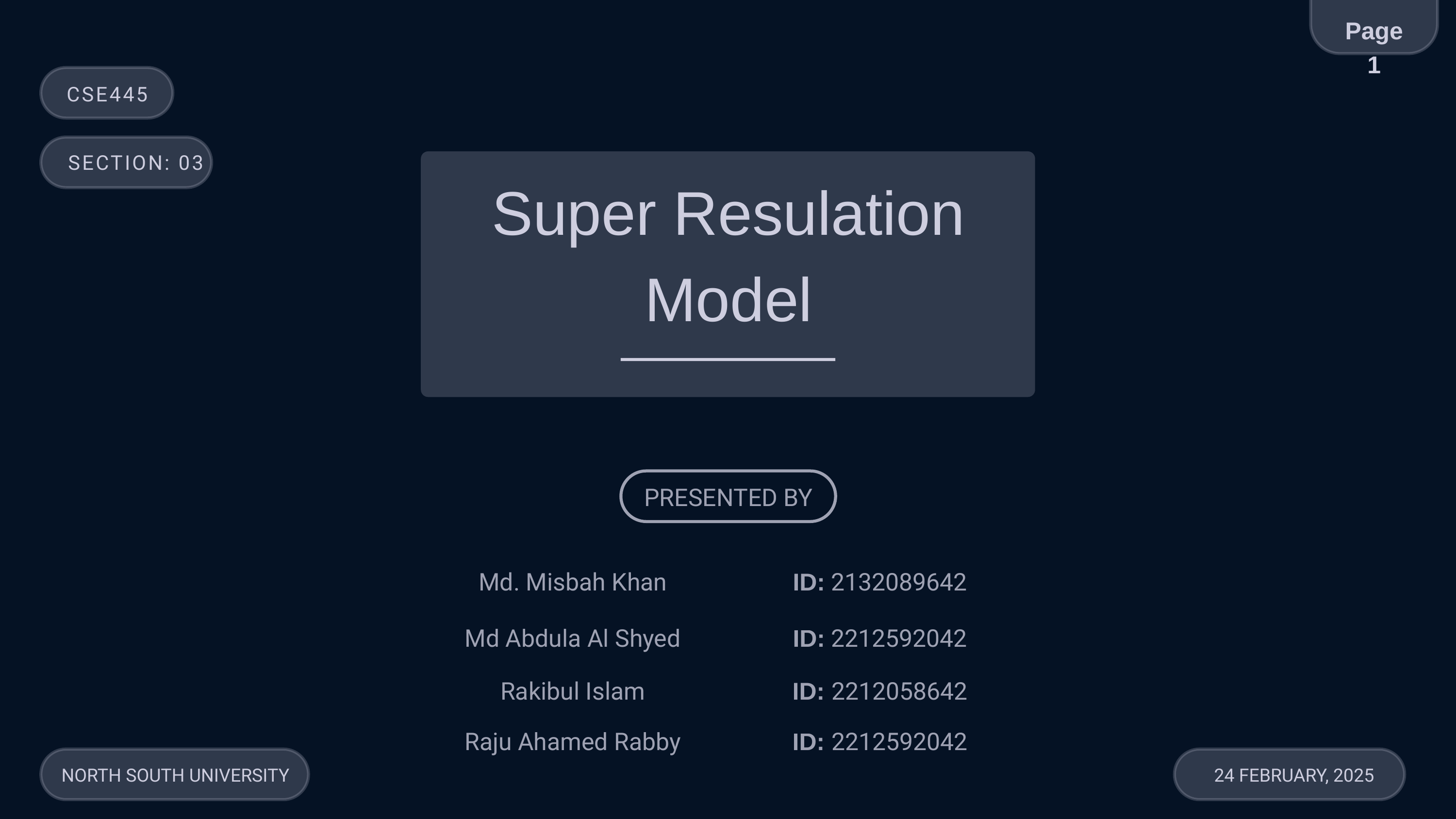

Page 1

CSE445

SECTION: 03

Super Resulation
Model

PRESENTED BY
| Md. Misbah Khan | ID: 2132089642 |
| --- | --- |
| Md Abdula Al Shyed | ID: 2212592042 |
| Rakibul Islam | ID: 2212058642 |
| Raju Ahamed Rabby | ID: 2212592042 |

NORTH SOUTH UNIVERSITY
24 FEBRUARY, 2025